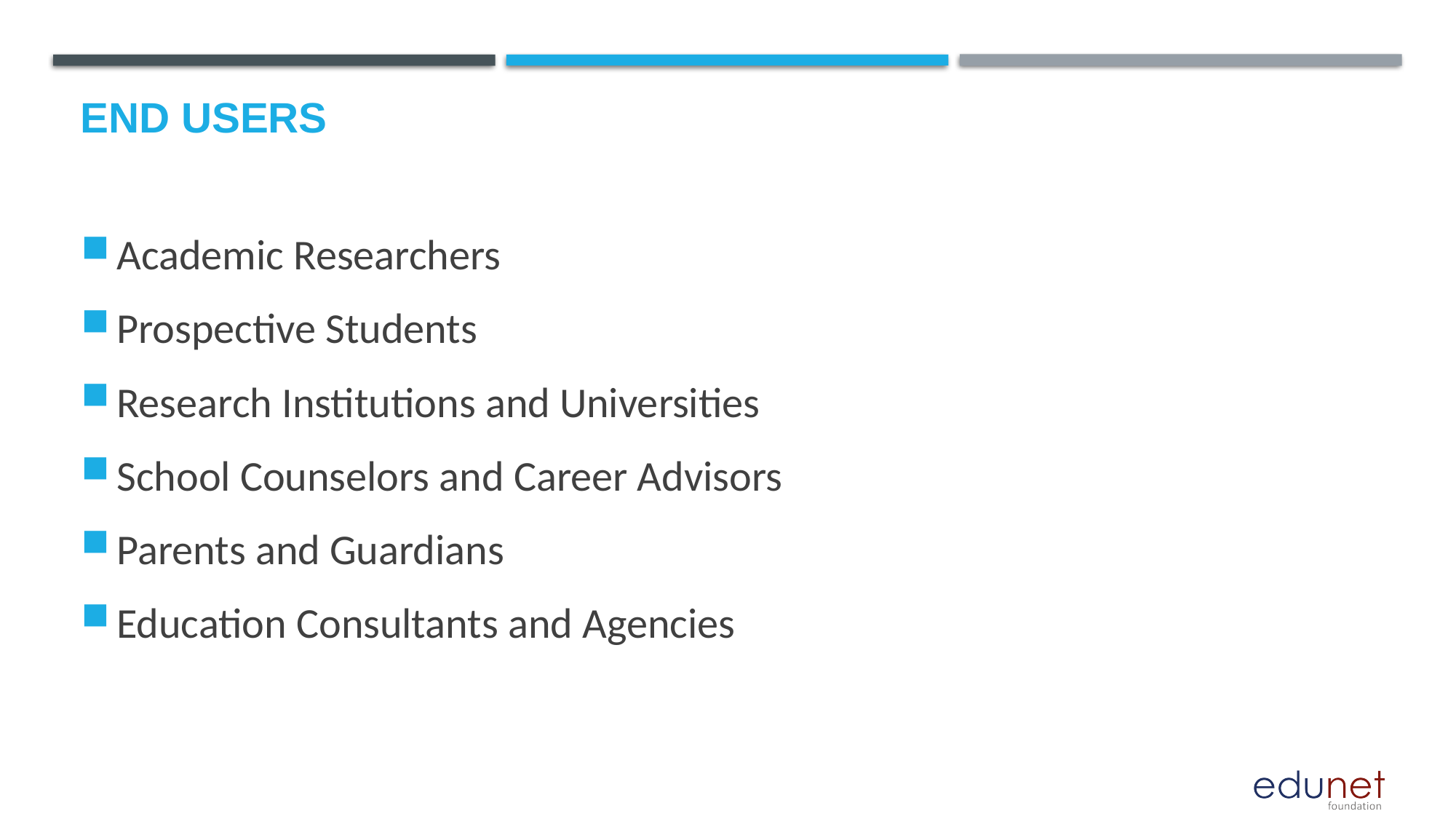

# End users
Academic Researchers
Prospective Students
Research Institutions and Universities
School Counselors and Career Advisors
Parents and Guardians
Education Consultants and Agencies